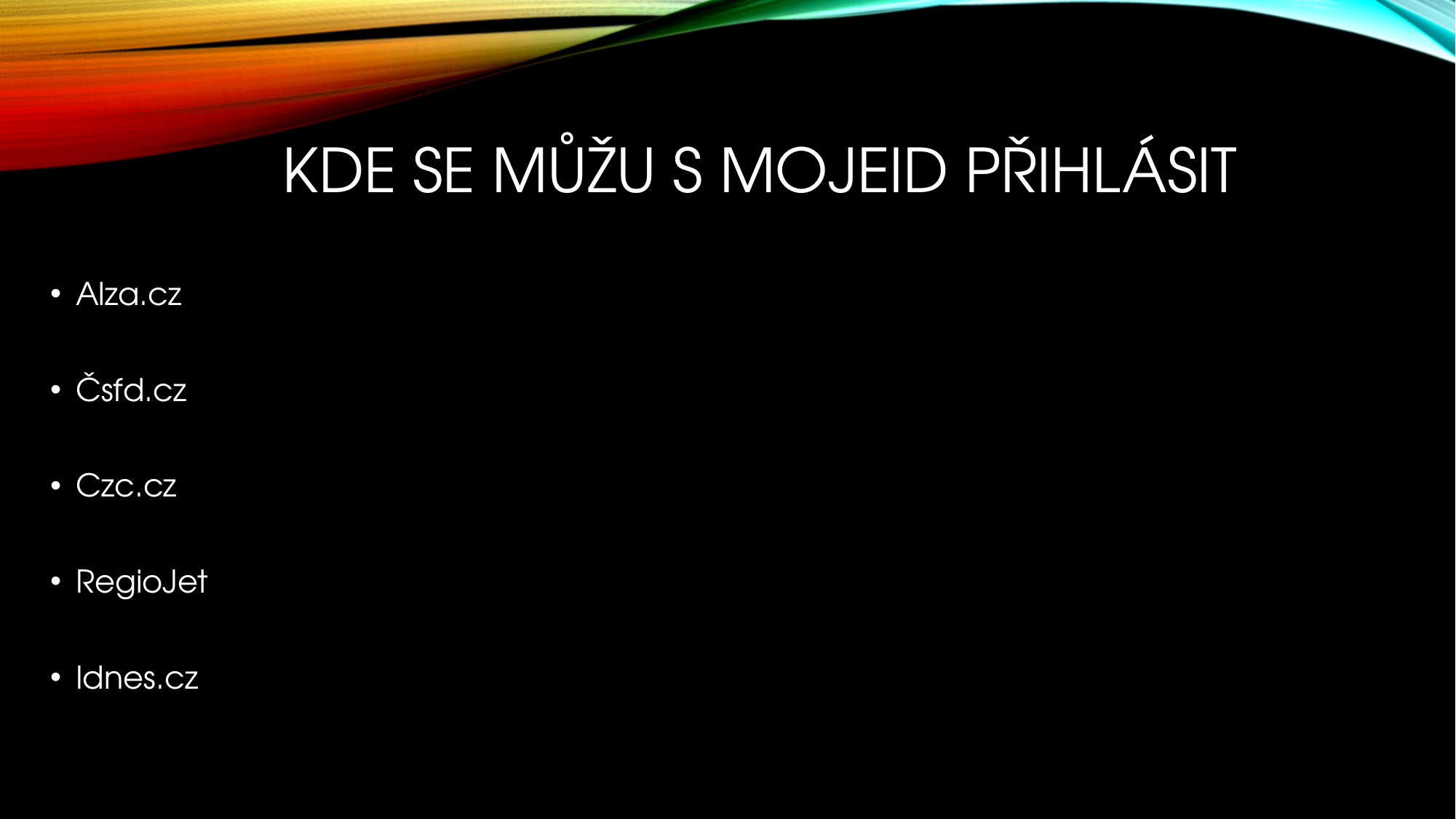

# Kde se můžu s mojeid přihlásit
Alza.cz

Čsfd.cz

Czc.cz

RegioJet

Idnes.cz